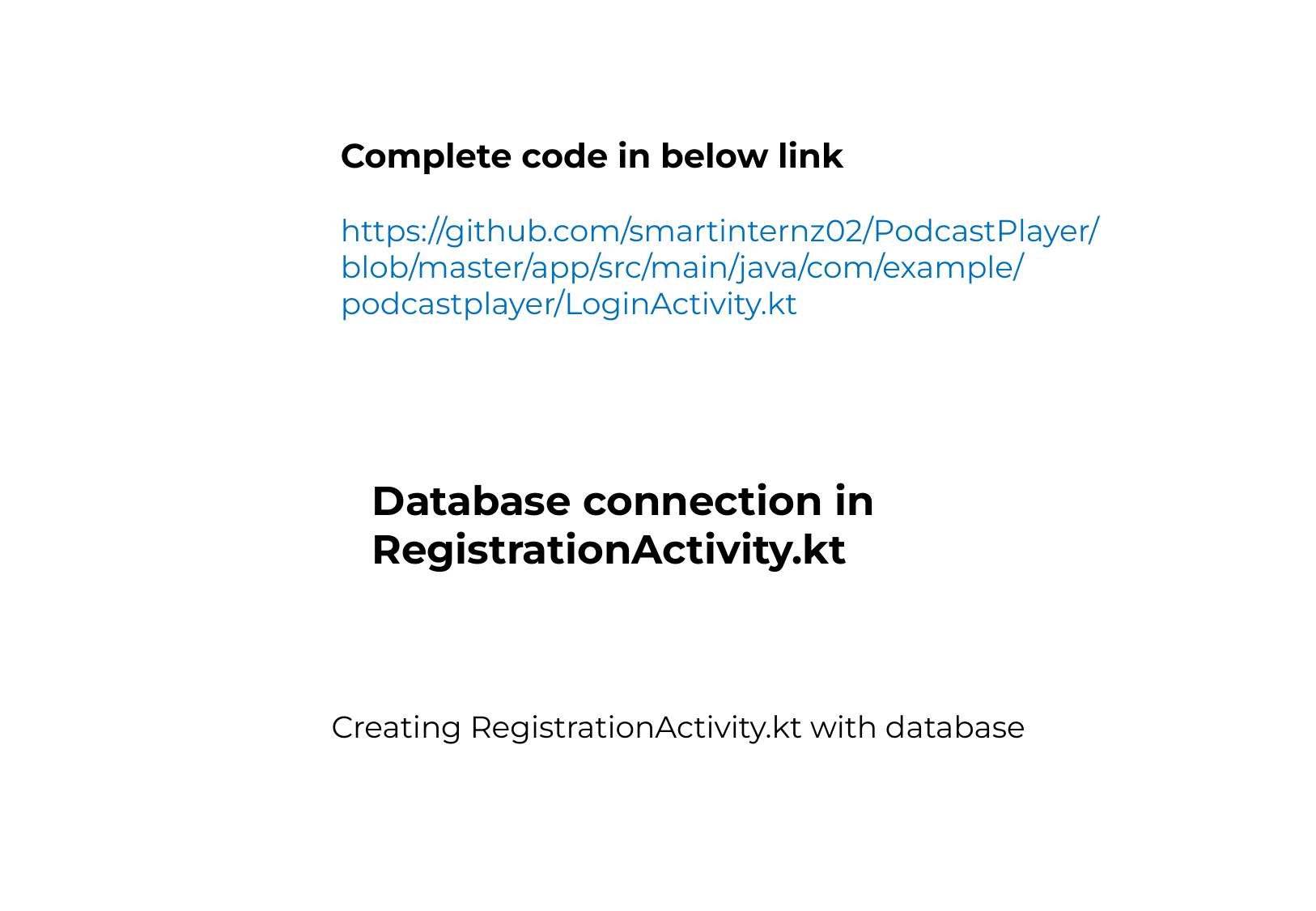

Complete code in below link

https://github.com/smartinternz02/PodcastPlayer/blob/master/app/src/main/java/com/example/podcastplayer/LoginActivity.kt

Database connection in RegistrationActivity.kt

Creating RegistrationActivity.kt with database